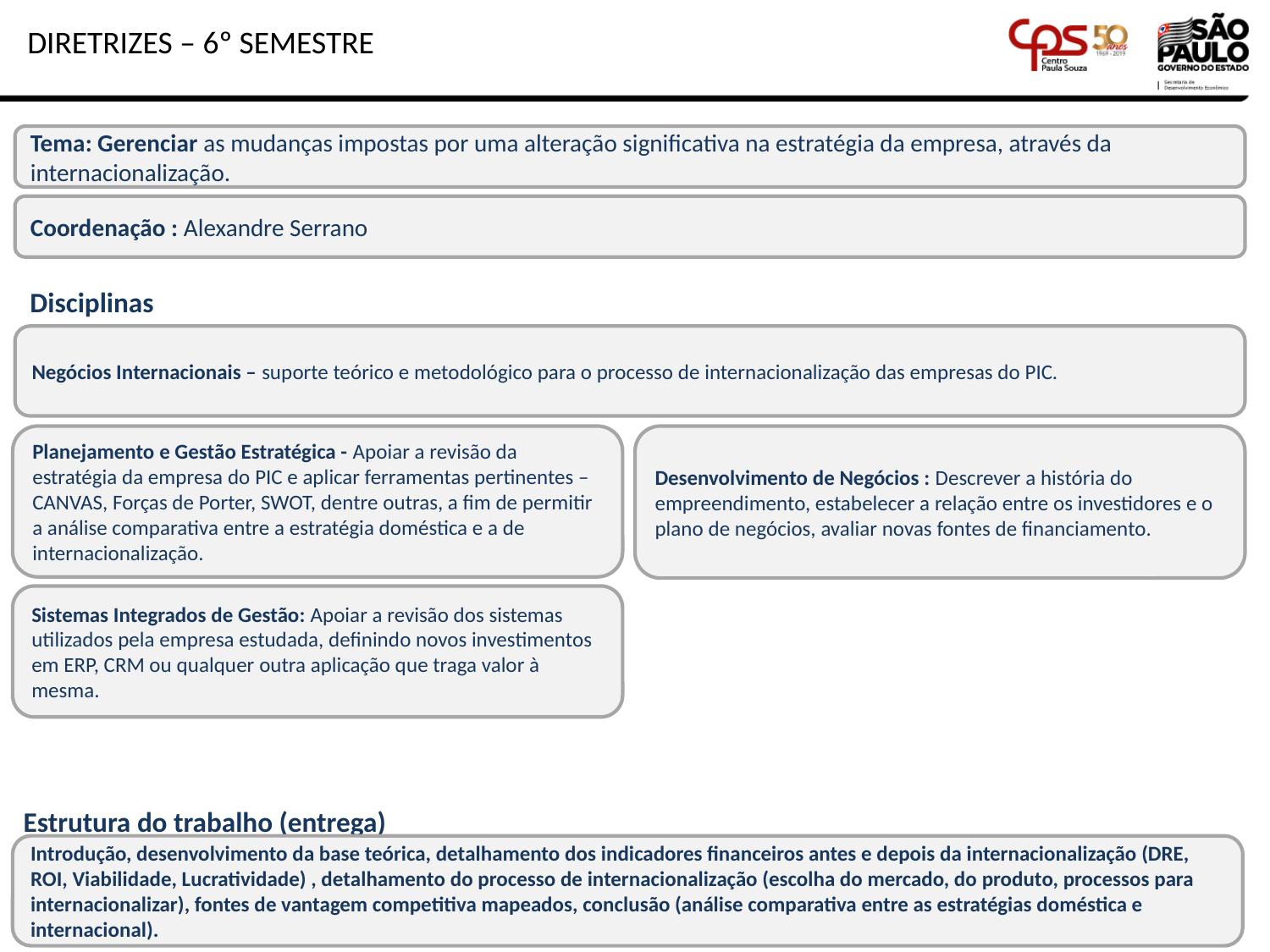

DIRETRIZES – 6º SEMESTRE
Tema: Gerenciar as mudanças impostas por uma alteração significativa na estratégia da empresa, através da internacionalização.
Coordenação : Alexandre Serrano
Disciplinas
Negócios Internacionais – suporte teórico e metodológico para o processo de internacionalização das empresas do PIC.
Planejamento e Gestão Estratégica - Apoiar a revisão da estratégia da empresa do PIC e aplicar ferramentas pertinentes – CANVAS, Forças de Porter, SWOT, dentre outras, a fim de permitir a análise comparativa entre a estratégia doméstica e a de internacionalização.
Desenvolvimento de Negócios : Descrever a história do empreendimento, estabelecer a relação entre os investidores e o plano de negócios, avaliar novas fontes de financiamento.
Sistemas Integrados de Gestão: Apoiar a revisão dos sistemas utilizados pela empresa estudada, definindo novos investimentos em ERP, CRM ou qualquer outra aplicação que traga valor à mesma.
Estrutura do trabalho (entrega)
Introdução, desenvolvimento da base teórica, detalhamento dos indicadores financeiros antes e depois da internacionalização (DRE, ROI, Viabilidade, Lucratividade) , detalhamento do processo de internacionalização (escolha do mercado, do produto, processos para internacionalizar), fontes de vantagem competitiva mapeados, conclusão (análise comparativa entre as estratégias doméstica e internacional).